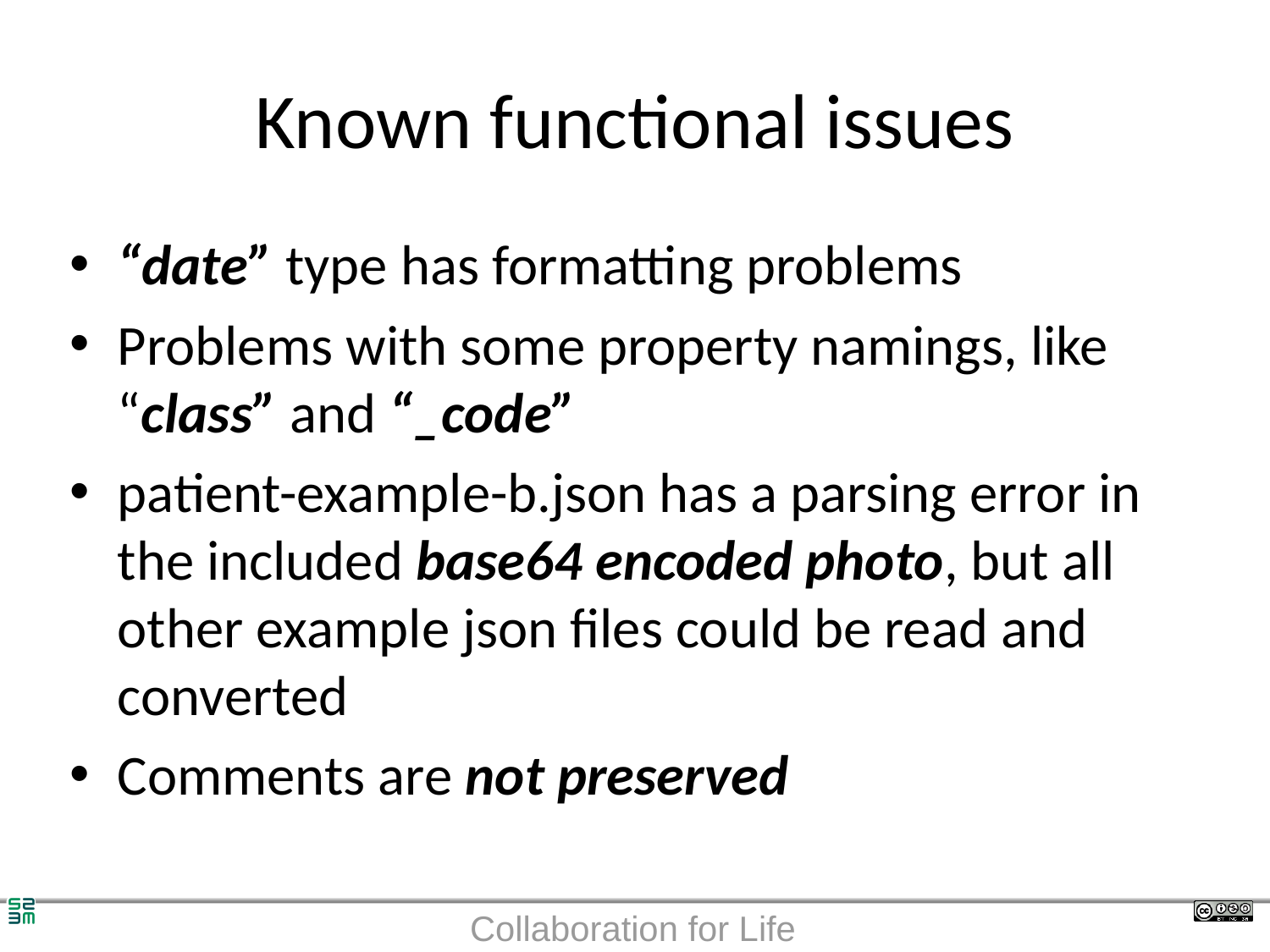

# Known functional issues
“date” type has formatting problems
Problems with some property namings, like “class” and “_code”
patient-example-b.json has a parsing error in the included base64 encoded photo, but all other example json files could be read and converted
Comments are not preserved